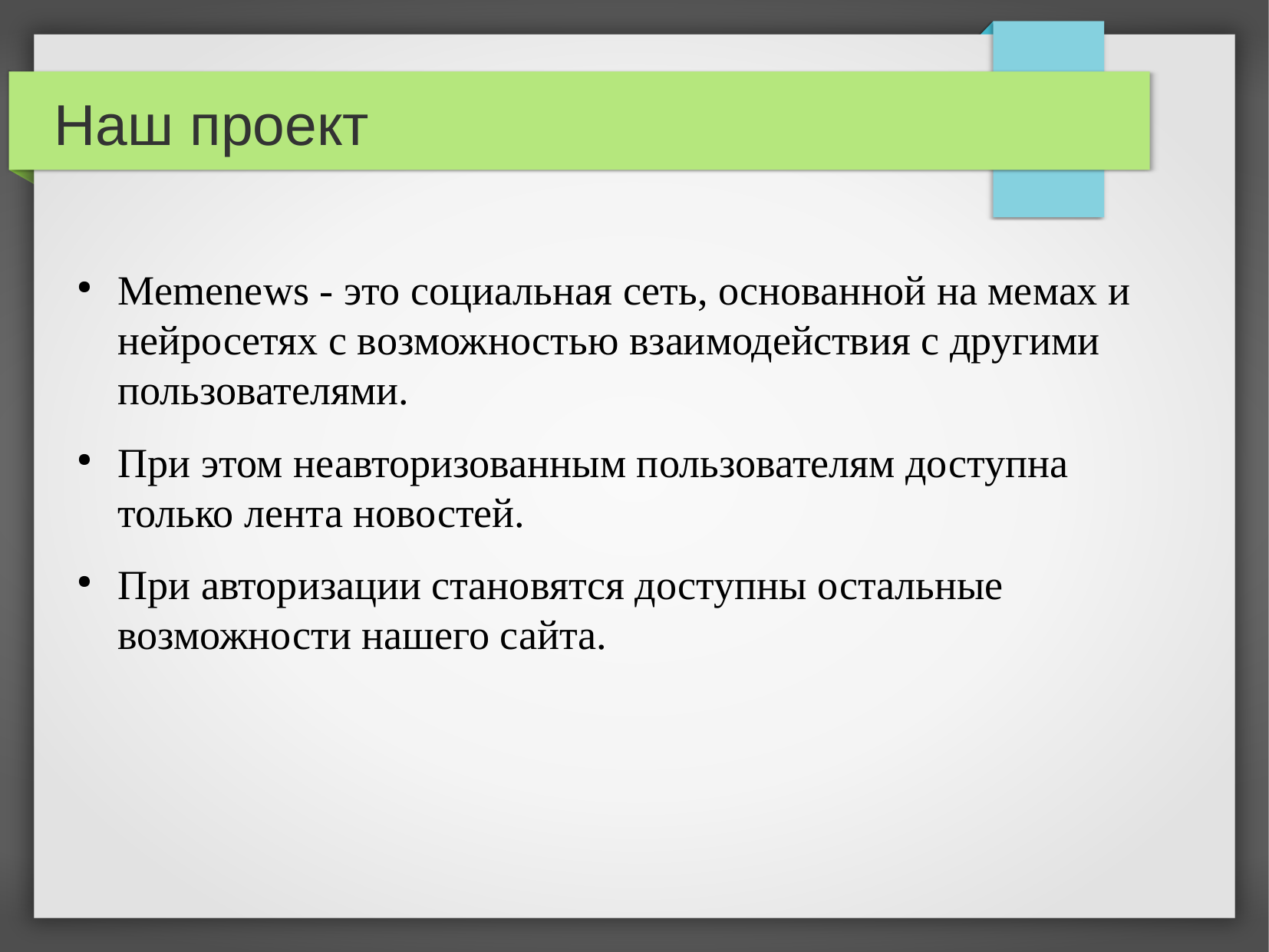

Memenews - это социальная сеть, основанной на мемах и нейросетях с возможностью взаимодействия с другими пользователями.
При этом неавторизованным пользователям доступна только лента новостей.
При авторизации становятся доступны остальные возможности нашего сайта.
Наш проект